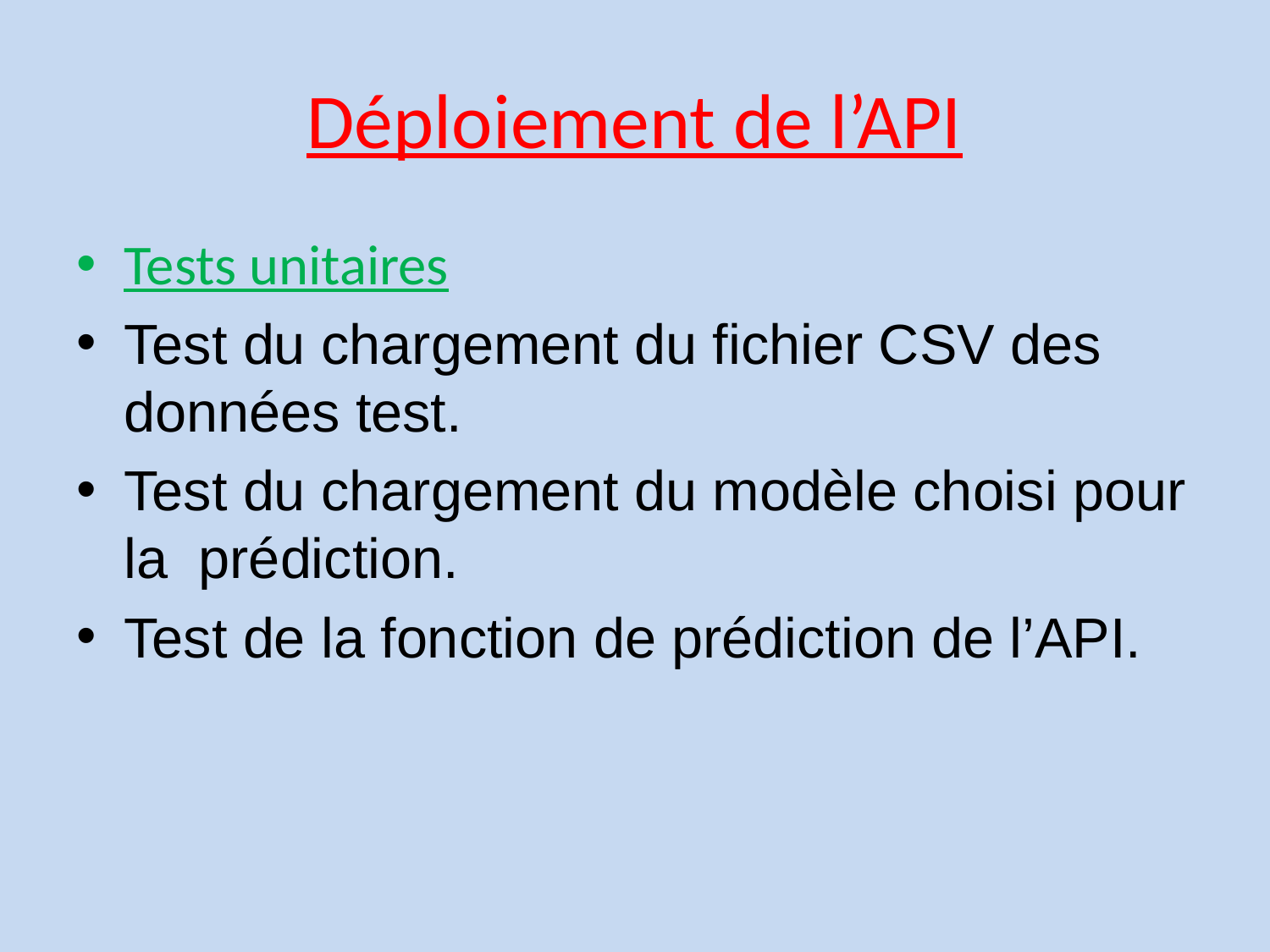

# Déploiement de l’API
Tests unitaires
Test du chargement du fichier CSV des données test.
Test du chargement du modèle choisi pour la  prédiction.
Test de la fonction de prédiction de l’API.